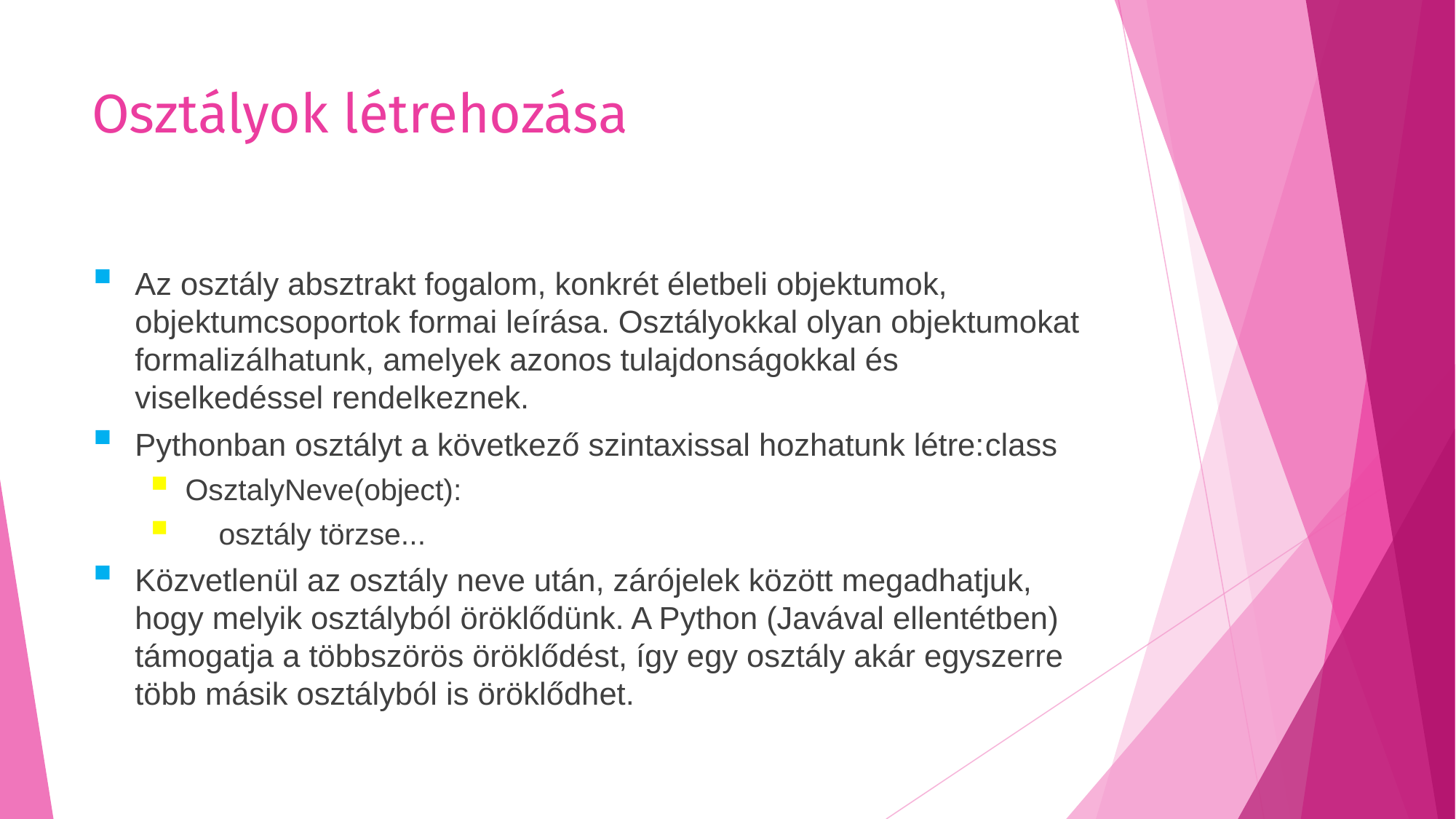

# Osztályok létrehozása
Az osztály absztrakt fogalom, konkrét életbeli objektumok, objektumcsoportok formai leírása. Osztályokkal olyan objektumokat formalizálhatunk, amelyek azonos tulajdonságokkal és viselkedéssel rendelkeznek.
Pythonban osztályt a következő szintaxissal hozhatunk létre:class
OsztalyNeve(object):
    osztály törzse...
Közvetlenül az osztály neve után, zárójelek között megadhatjuk, hogy melyik osztályból öröklődünk. A Python (Javával ellentétben) támogatja a többszörös öröklődést, így egy osztály akár egyszerre több másik osztályból is öröklődhet.